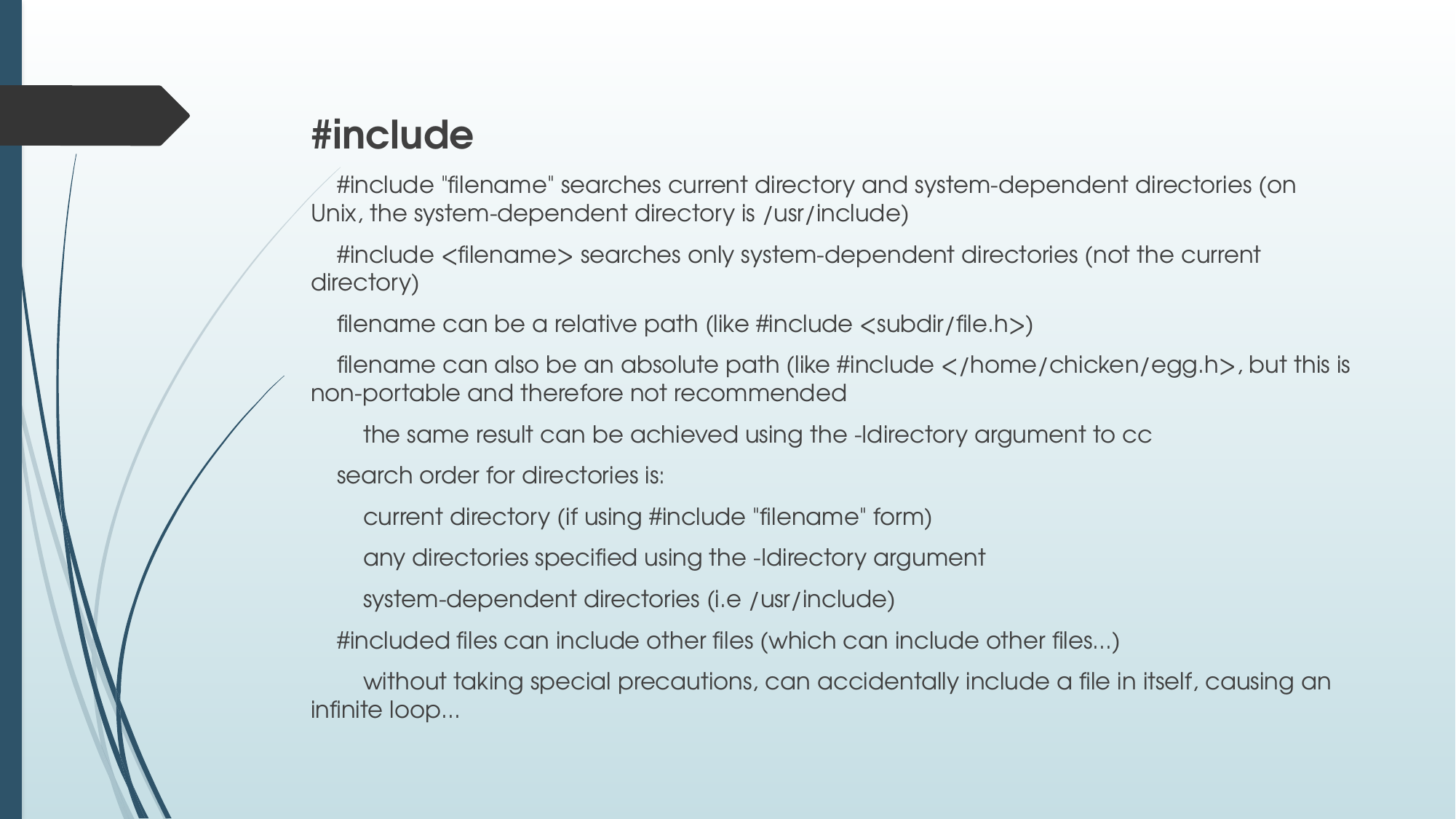

#include
    #include "filename" searches current directory and system-dependent directories (on Unix, the system-dependent directory is /usr/include)
    #include <filename> searches only system-dependent directories (not the current directory)
    filename can be a relative path (like #include <subdir/file.h>)
    filename can also be an absolute path (like #include </home/chicken/egg.h>, but this is non-portable and therefore not recommended
        the same result can be achieved using the -Idirectory argument to cc
    search order for directories is:
        current directory (if using #include "filename" form)
        any directories specified using the -Idirectory argument
        system-dependent directories (i.e /usr/include)
    #included files can include other files (which can include other files...)
        without taking special precautions, can accidentally include a file in itself, causing an infinite loop...